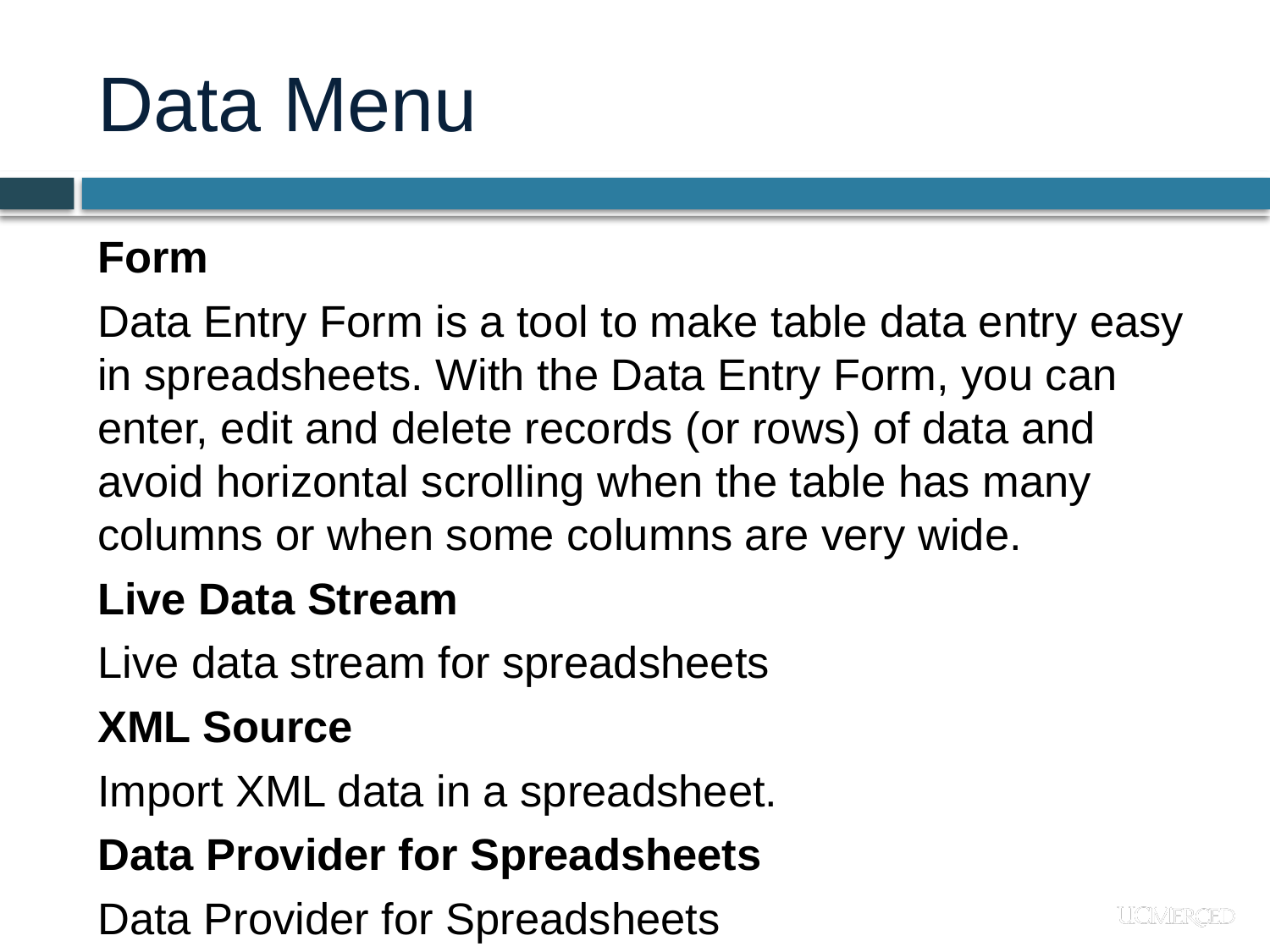

# Data Menu
Form
Data Entry Form is a tool to make table data entry easy in spreadsheets. With the Data Entry Form, you can enter, edit and delete records (or rows) of data and avoid horizontal scrolling when the table has many columns or when some columns are very wide.
Live Data Stream
Live data stream for spreadsheets
XML Source
Import XML data in a spreadsheet.
Data Provider for Spreadsheets
Data Provider for Spreadsheets